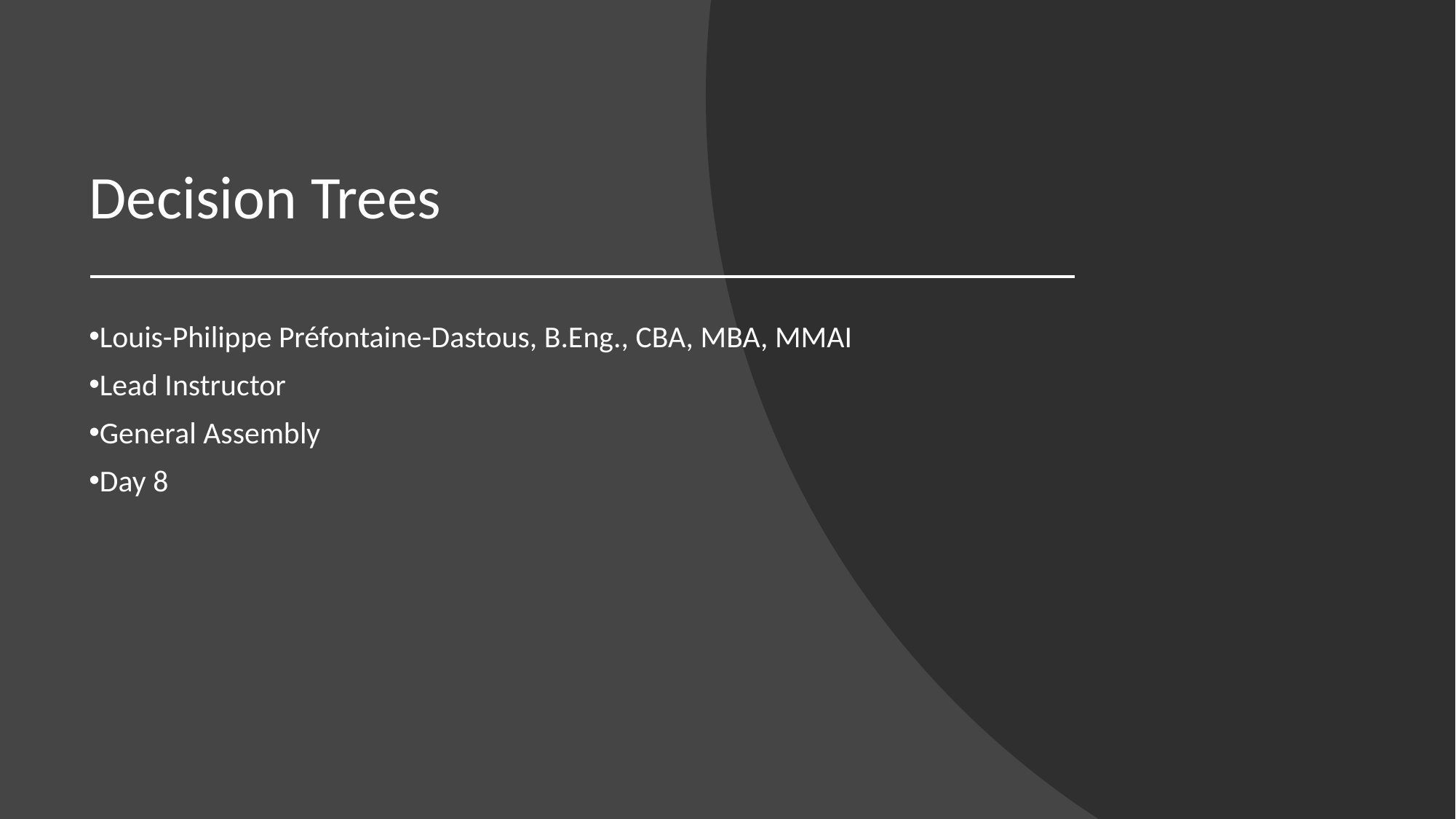

# Decision Trees
Louis-Philippe Préfontaine-Dastous, B.Eng., CBA, MBA, MMAI
Lead Instructor
General Assembly
Day 8